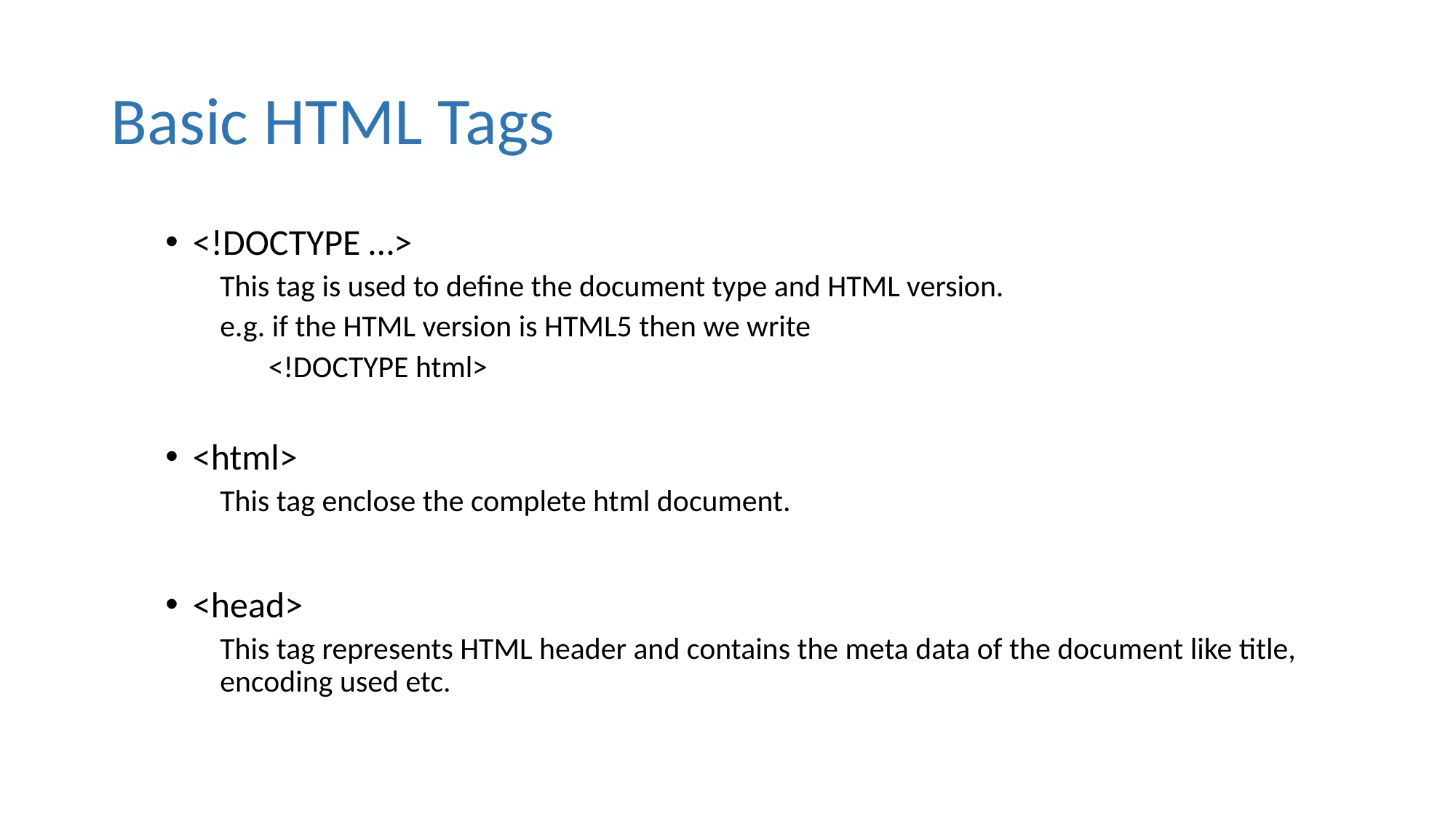

# Basic HTML Tags
<!DOCTYPE …>
This tag is used to define the document type and HTML version.
e.g. if the HTML version is HTML5 then we write
       <!DOCTYPE html>

<html>
This tag enclose the complete html document.

<head>
This tag represents HTML header and contains the meta data of the document like title, encoding used etc.